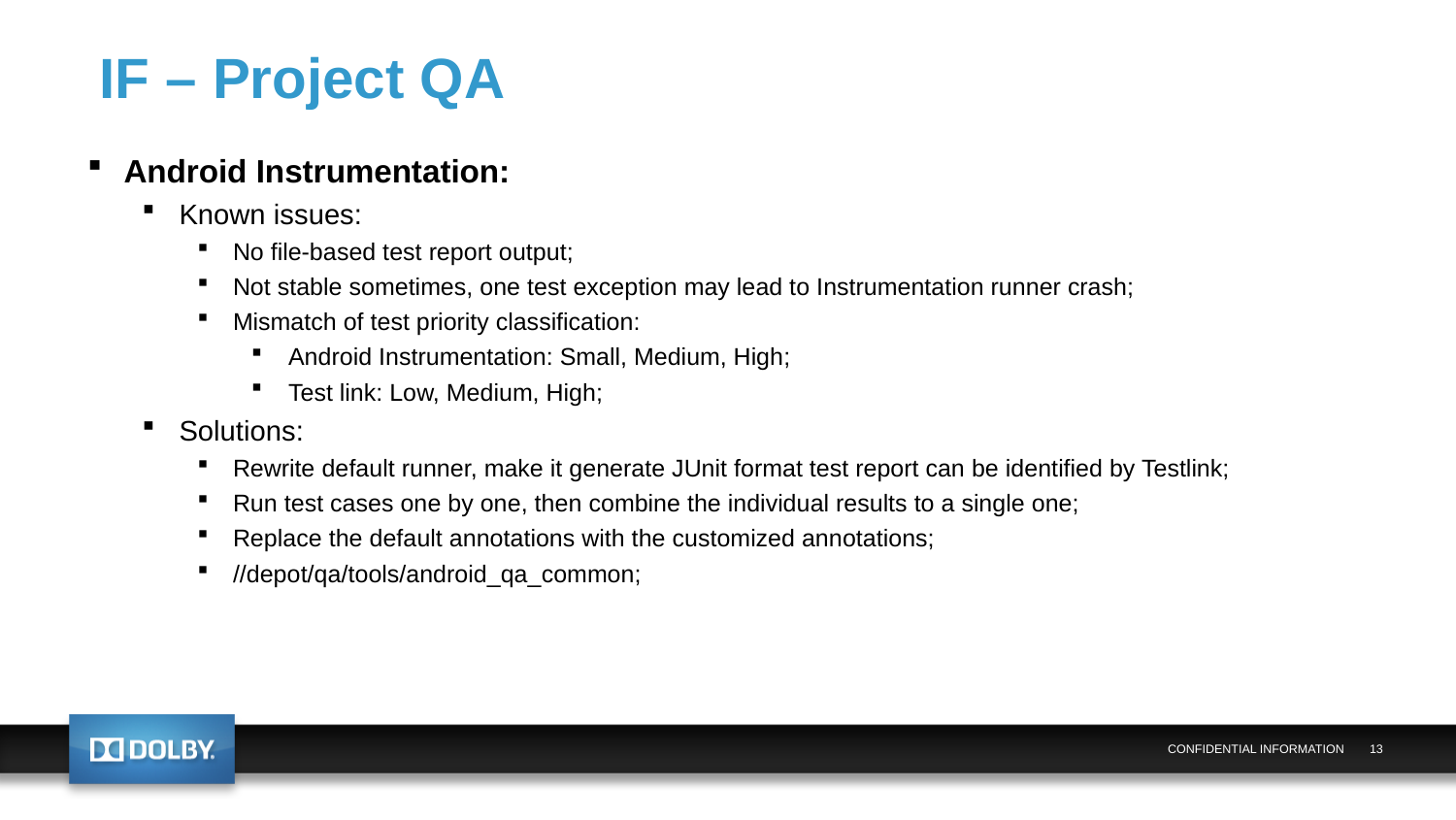

# IF – Project QA
Android Instrumentation:
Known issues:
No file-based test report output;
Not stable sometimes, one test exception may lead to Instrumentation runner crash;
Mismatch of test priority classification:
Android Instrumentation: Small, Medium, High;
Test link: Low, Medium, High;
Solutions:
Rewrite default runner, make it generate JUnit format test report can be identified by Testlink;
Run test cases one by one, then combine the individual results to a single one;
Replace the default annotations with the customized annotations;
//depot/qa/tools/android_qa_common;

CONFIDENTIAL INFORMATION
13